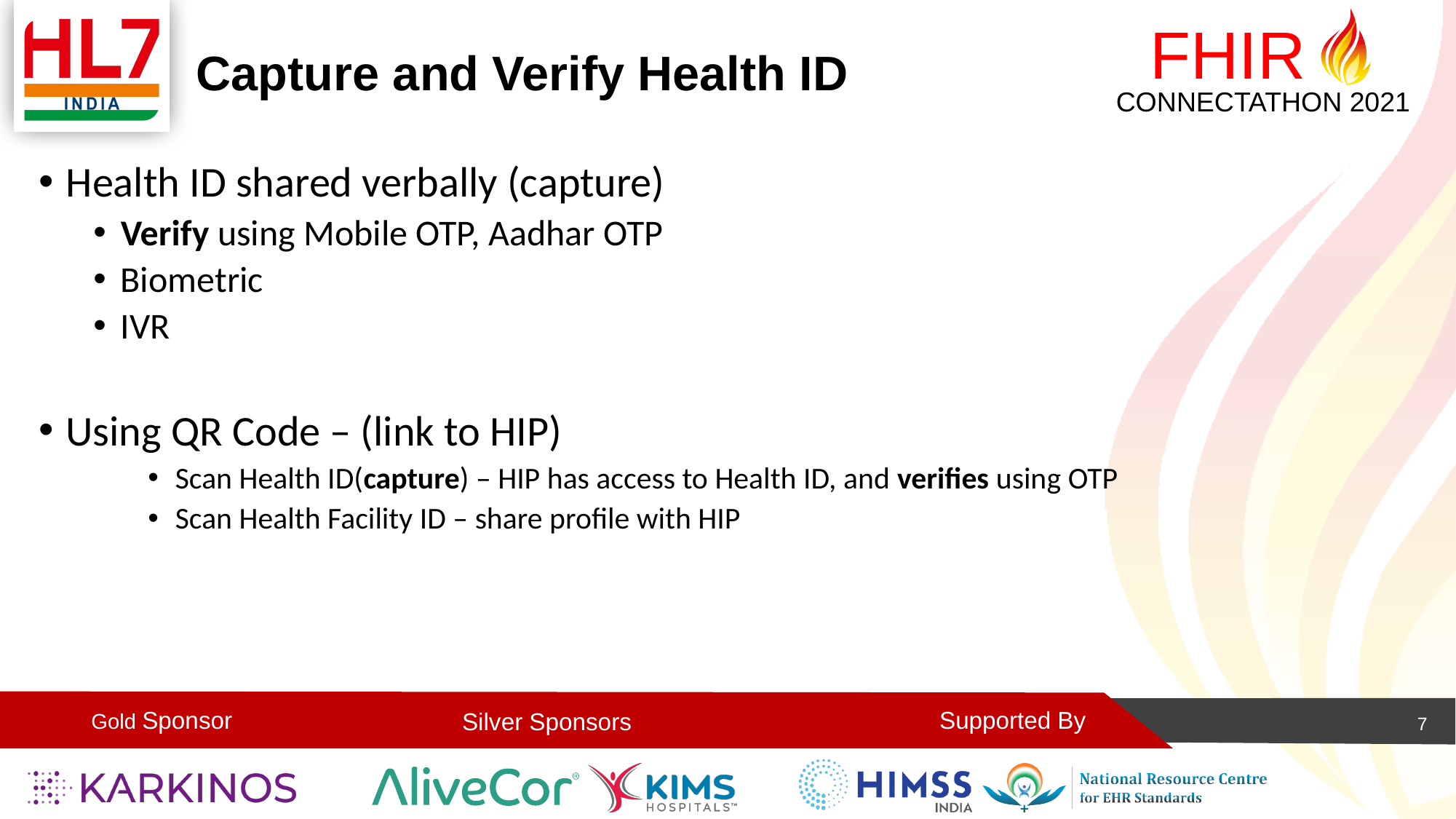

# Capture and Verify Health ID
Health ID shared verbally (capture)
Verify using Mobile OTP, Aadhar OTP
Biometric
IVR

Using QR Code – (link to HIP)
Scan Health ID(capture) – HIP has access to Health ID, and verifies using OTP
Scan Health Facility ID – share profile with HIP

7